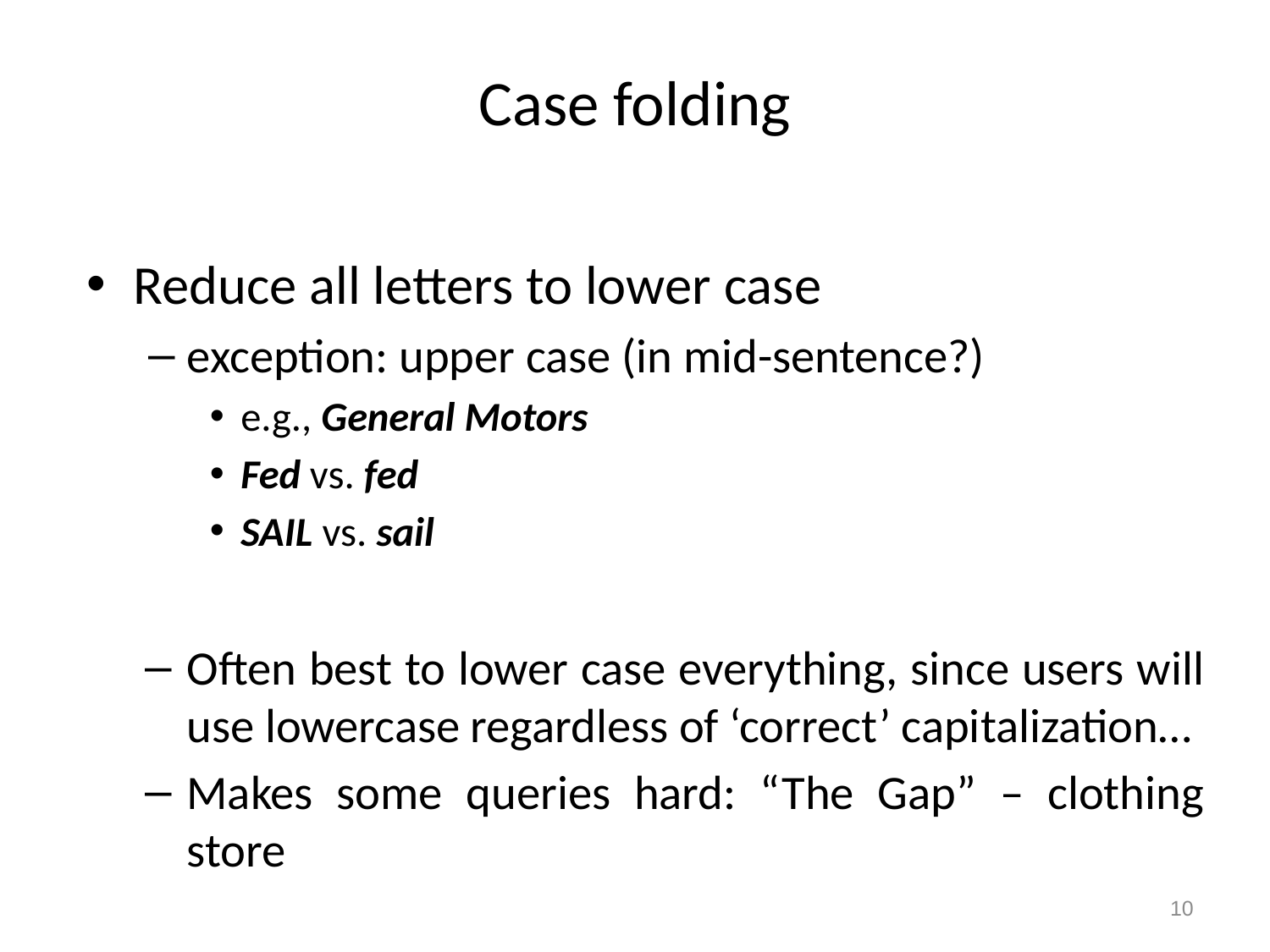

# Case folding
Reduce all letters to lower case
exception: upper case (in mid-sentence?)
e.g., General Motors
Fed vs. fed
SAIL vs. sail

Often best to lower case everything, since users will use lowercase regardless of ‘correct’ capitalization…
Makes some queries hard: “The Gap” – clothing store
10